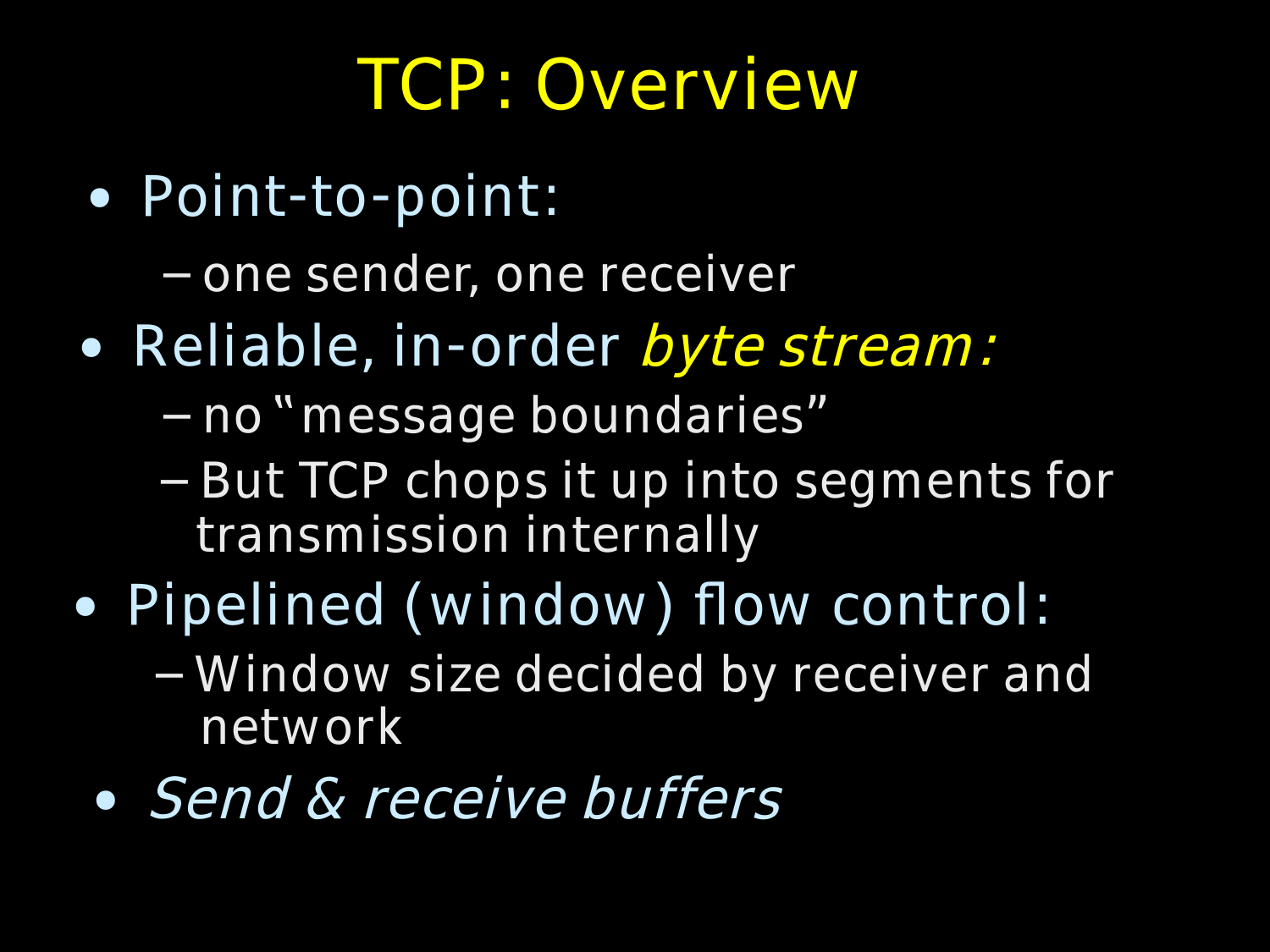

TCP: Overview
•  Point-to-point:
– one sender, one receiver
•  Reliable, in-order byte stream:
– no “message boundaries”
– But TCP chops it up into segments for
transmission internally
•  Pipelined (window) flow control:
– Window size decided by receiver and
network
•  Send & receive buffers